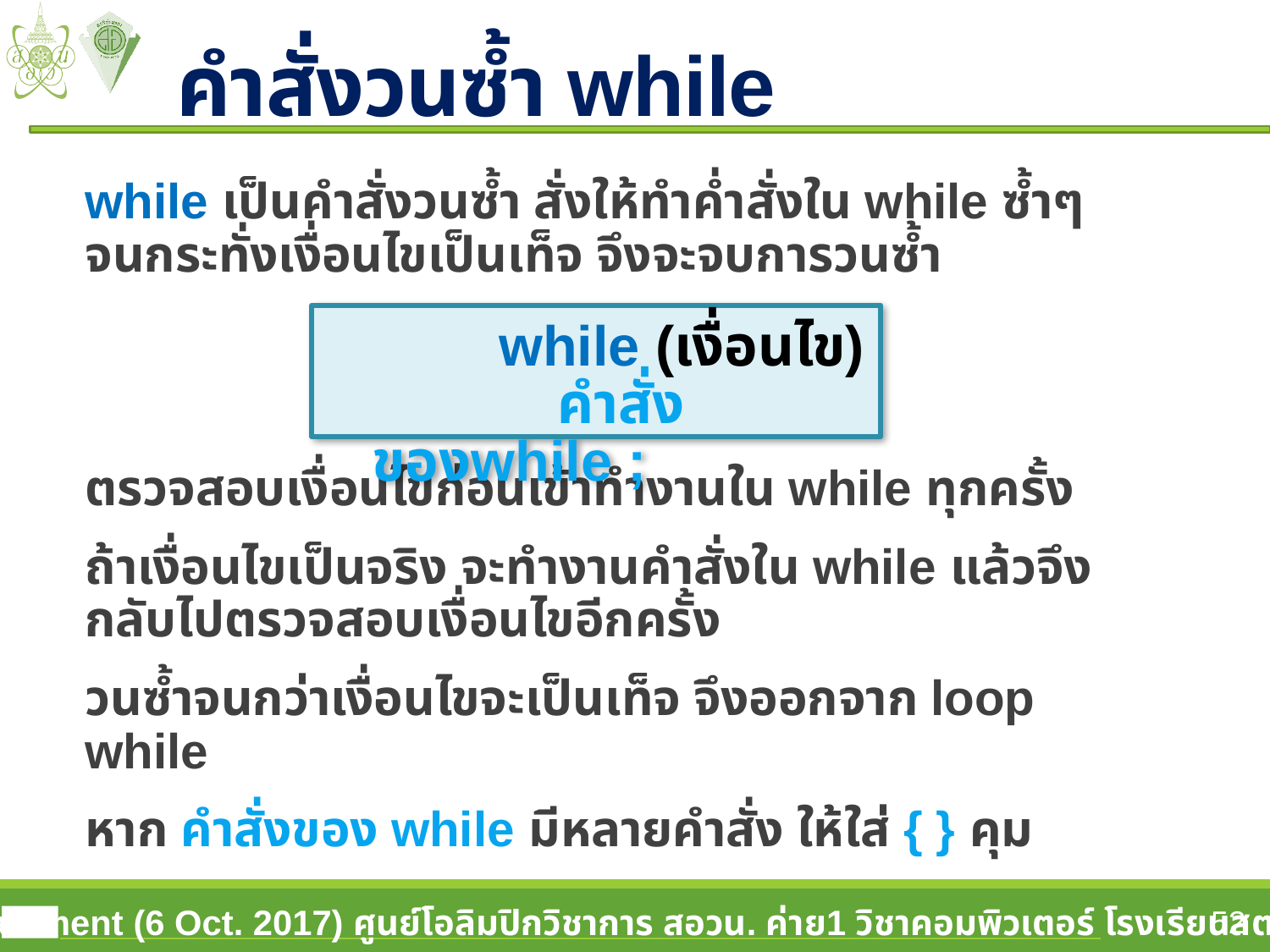

# คำสั่งวนซ้ำ while
while เป็นคำสั่งวนซ้ำ สั่งให้ทำค่ำสั่งใน while ซ้ำๆ จนกระทั่งเงื่อนไขเป็นเท็จ จึงจะจบการวนซ้ำ

ตรวจสอบเงื่อนไขก่อนเข้าทำงานใน while ทุกครั้ง
ถ้าเงื่อนไขเป็นจริง จะทำงานคำสั่งใน while แล้วจึงกลับไปตรวจสอบเงื่อนไขอีกครั้ง
วนซ้ำจนกว่าเงื่อนไขจะเป็นเท็จ จึงออกจาก loop while
หาก คำสั่งของ while มีหลายคำสั่ง ให้ใส่ { } คุม

		while (เงื่อนไข)
		    คำสั่งของwhile ;
52